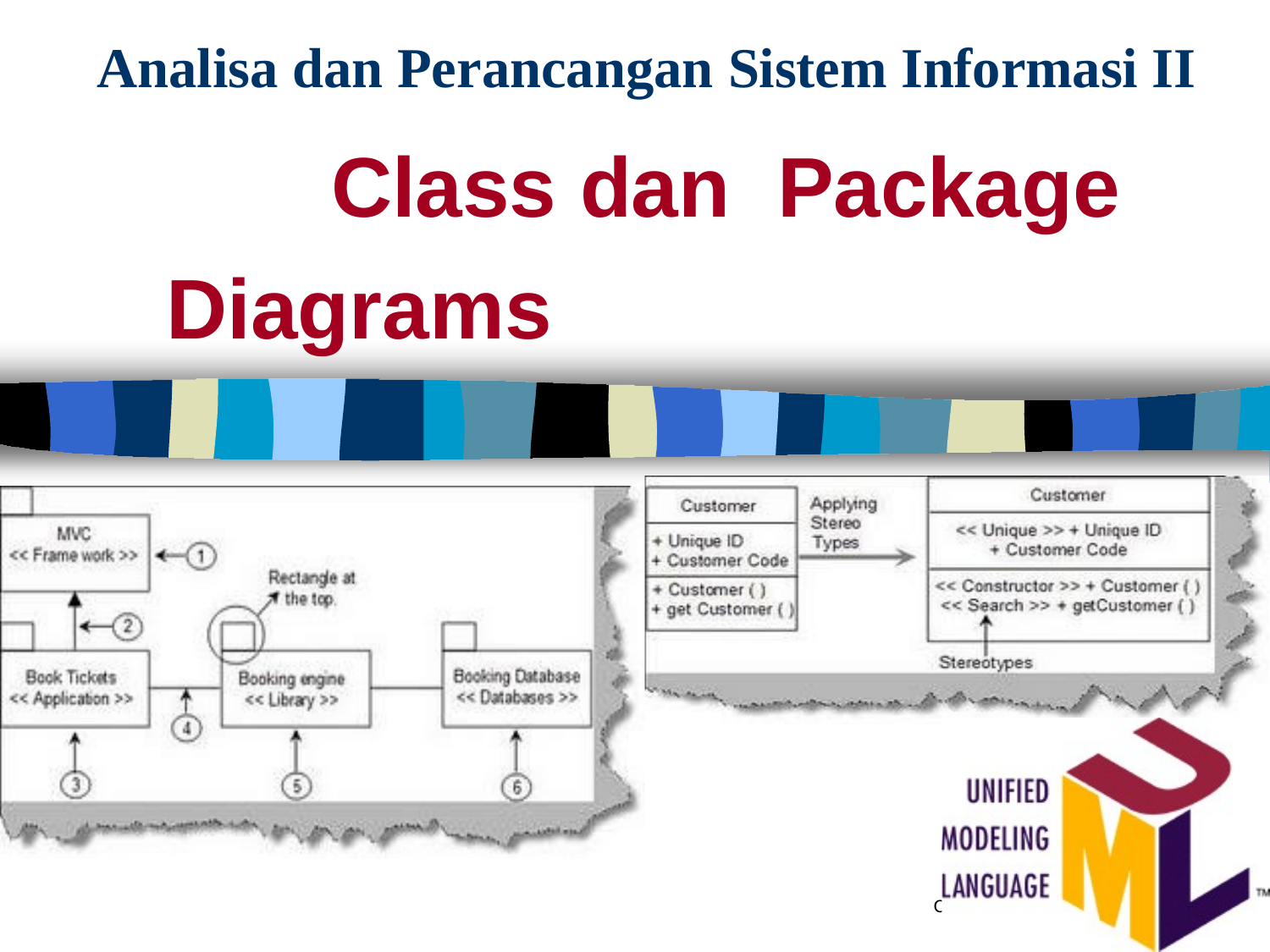

# Analisa dan Perancangan Sistem Informasi II
Class dan  Package Diagrams

Class dan package Diagrams